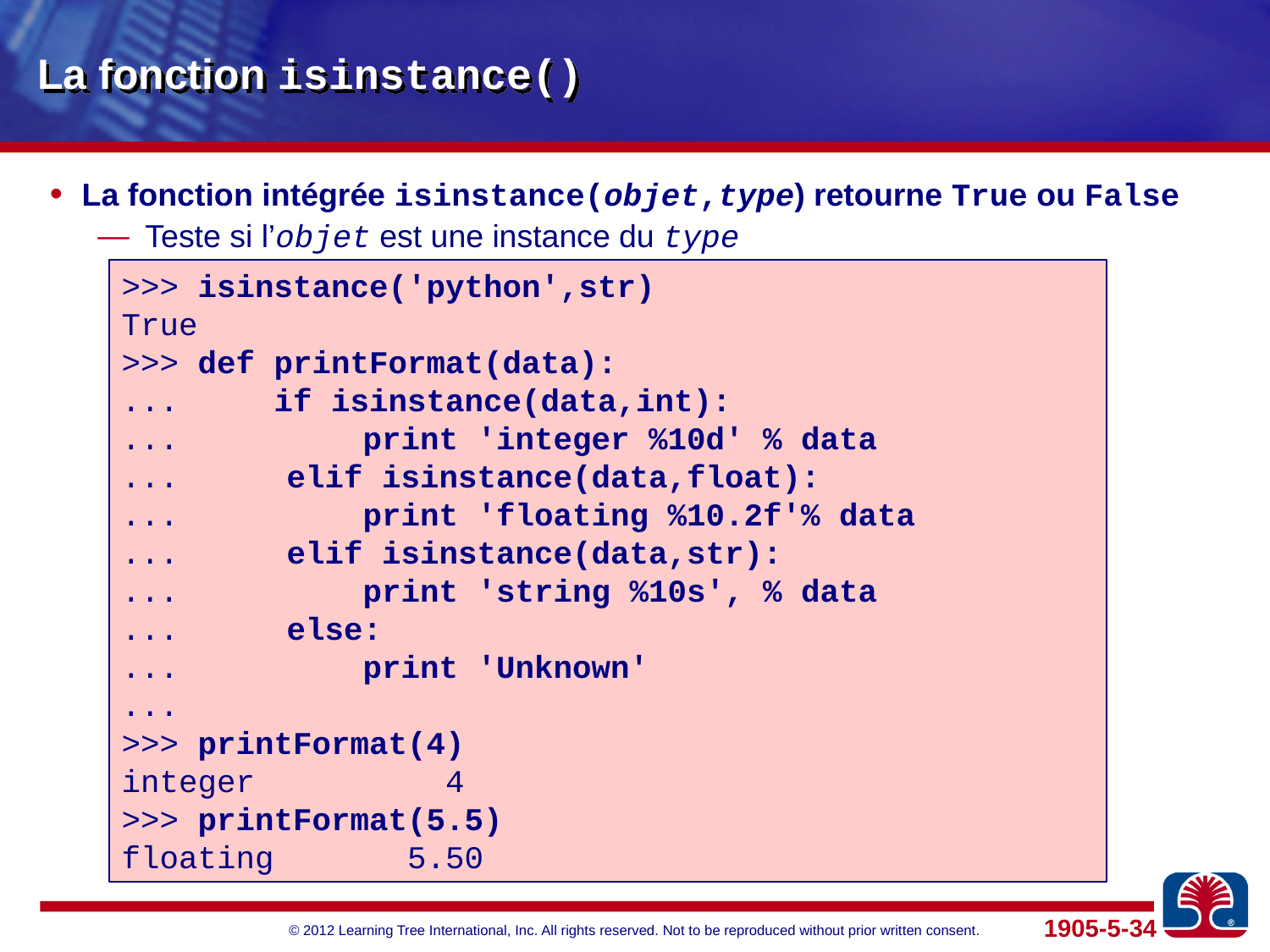

# La fonction isinstance()
La fonction intégrée isinstance(objet,type) retourne True ou False
Teste si l’objet est une instance du type
>>> isinstance('python',str)
True
>>> def printFormat(data):
...     if isinstance(data,int):
... 	      print 'integer %10d' % data
... 	  elif isinstance(data,float):
... 	      print 'floating %10.2f'% data
... 	  elif isinstance(data,str):
... 	      print 'string %10s', % data
... 	  else:
... 	      print 'Unknown'
...
>>> printFormat(4)
integer          4
>>> printFormat(5.5)
floating       5.50